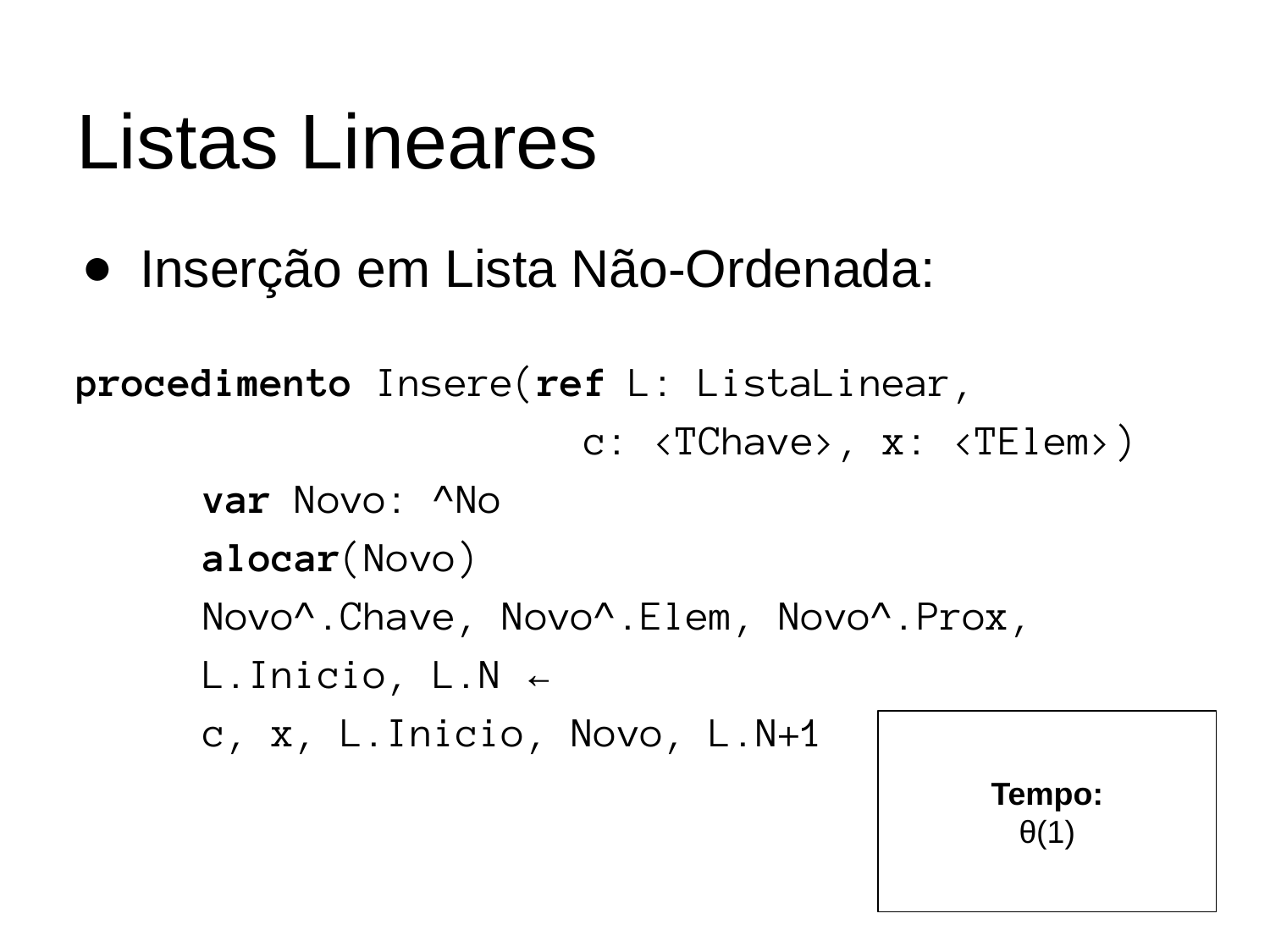

# Listas Lineares
Inserção em Lista Não-Ordenada:

procedimento Insere(ref L: ListaLinear,
c: <TChave>, x: <TElem>)
	var Novo: ^No
	alocar(Novo)
	Novo^.Chave, Novo^.Elem, Novo^.Prox,
L.Inicio, L.N ←
c, x, L.Inicio, Novo, L.N+1

Tempo:
θ(1)